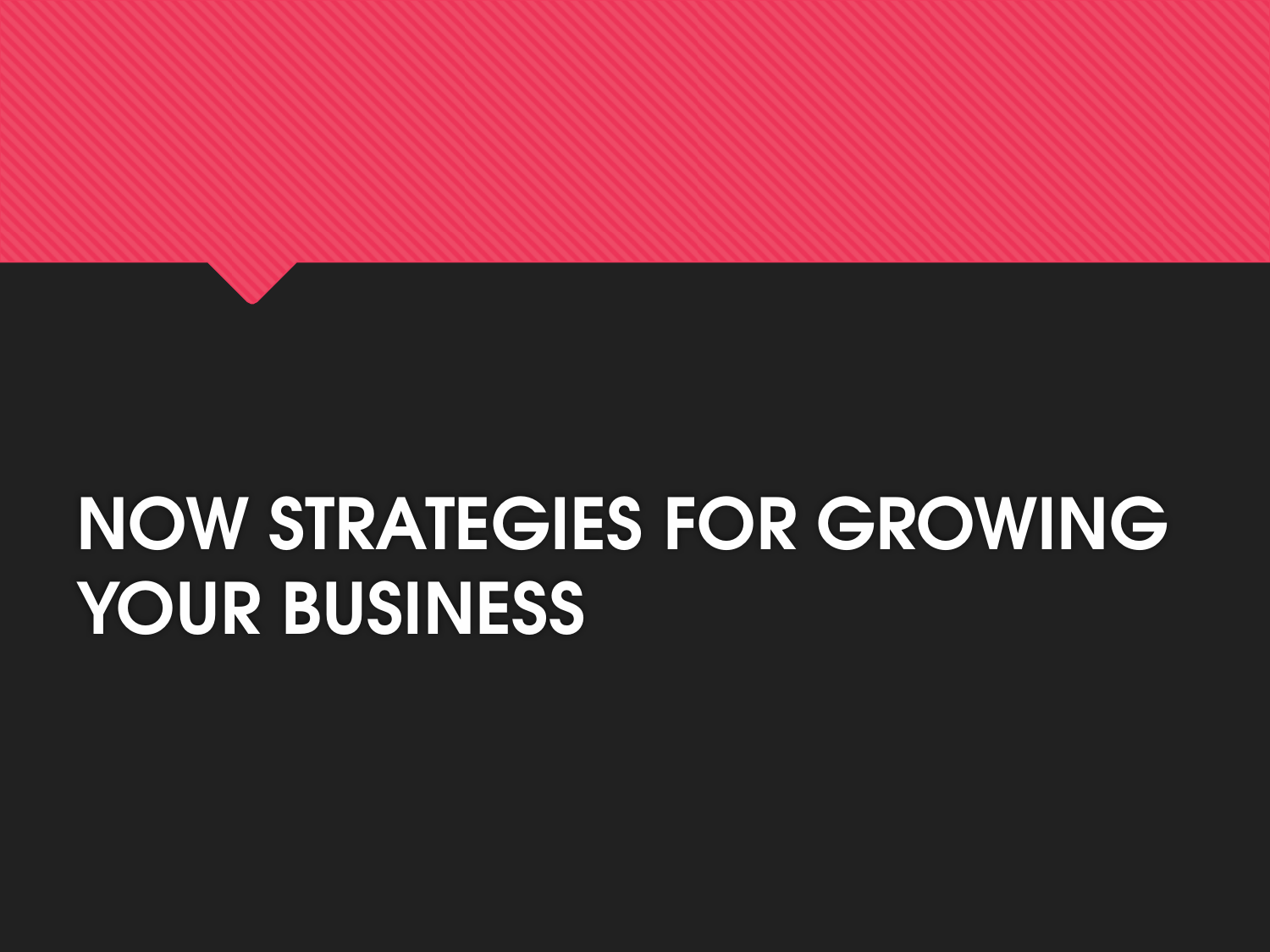

# NOW STRATEGIES FOR GROWING YOUR BUSINESS